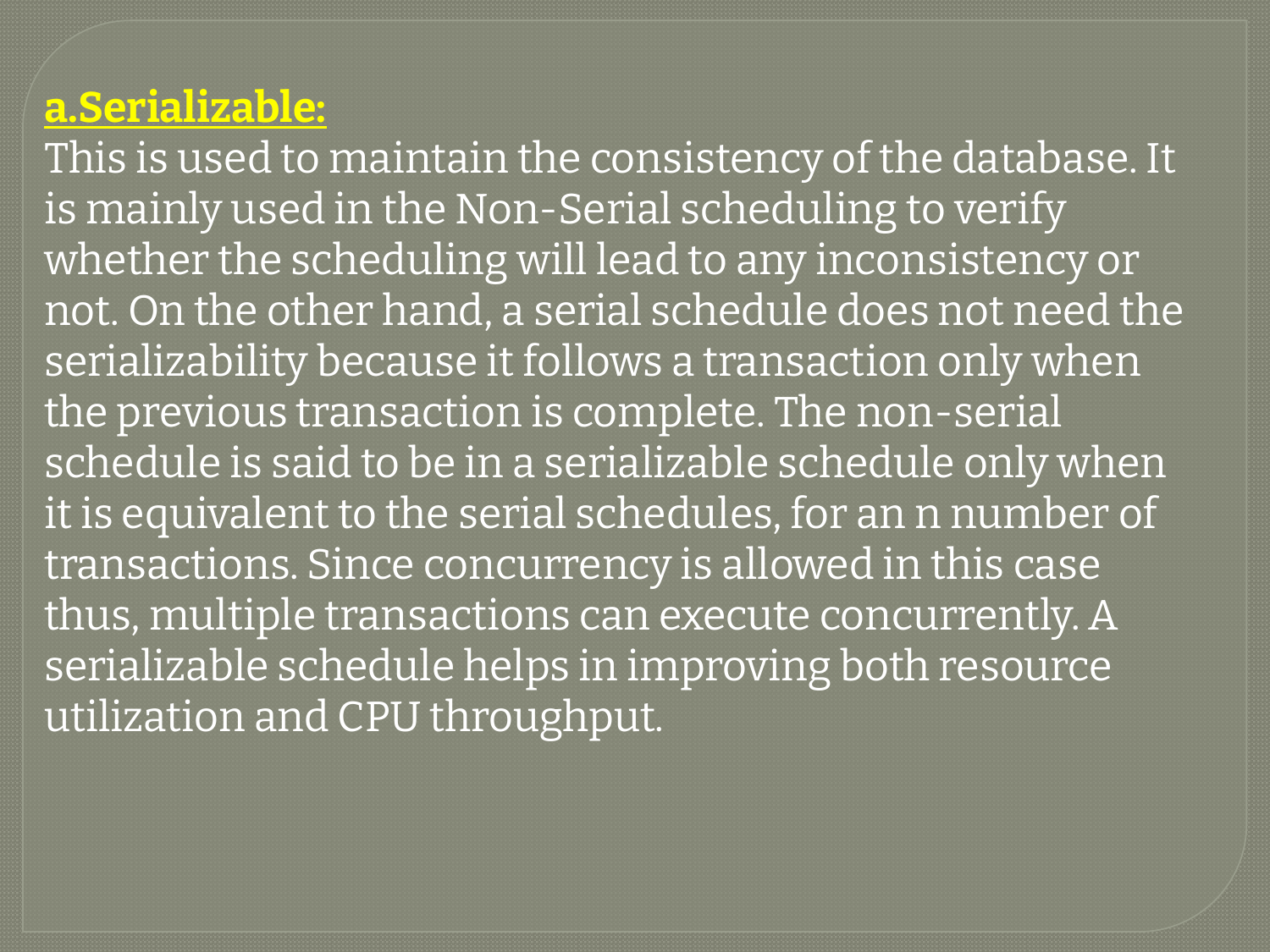

a.Serializable:
This is used to maintain the consistency of the database. It is mainly used in the Non-Serial scheduling to verify whether the scheduling will lead to any inconsistency or not. On the other hand, a serial schedule does not need the serializability because it follows a transaction only when the previous transaction is complete. The non-serial schedule is said to be in a serializable schedule only when it is equivalent to the serial schedules, for an n number of transactions. Since concurrency is allowed in this case thus, multiple transactions can execute concurrently. A serializable schedule helps in improving both resource utilization and CPU throughput.